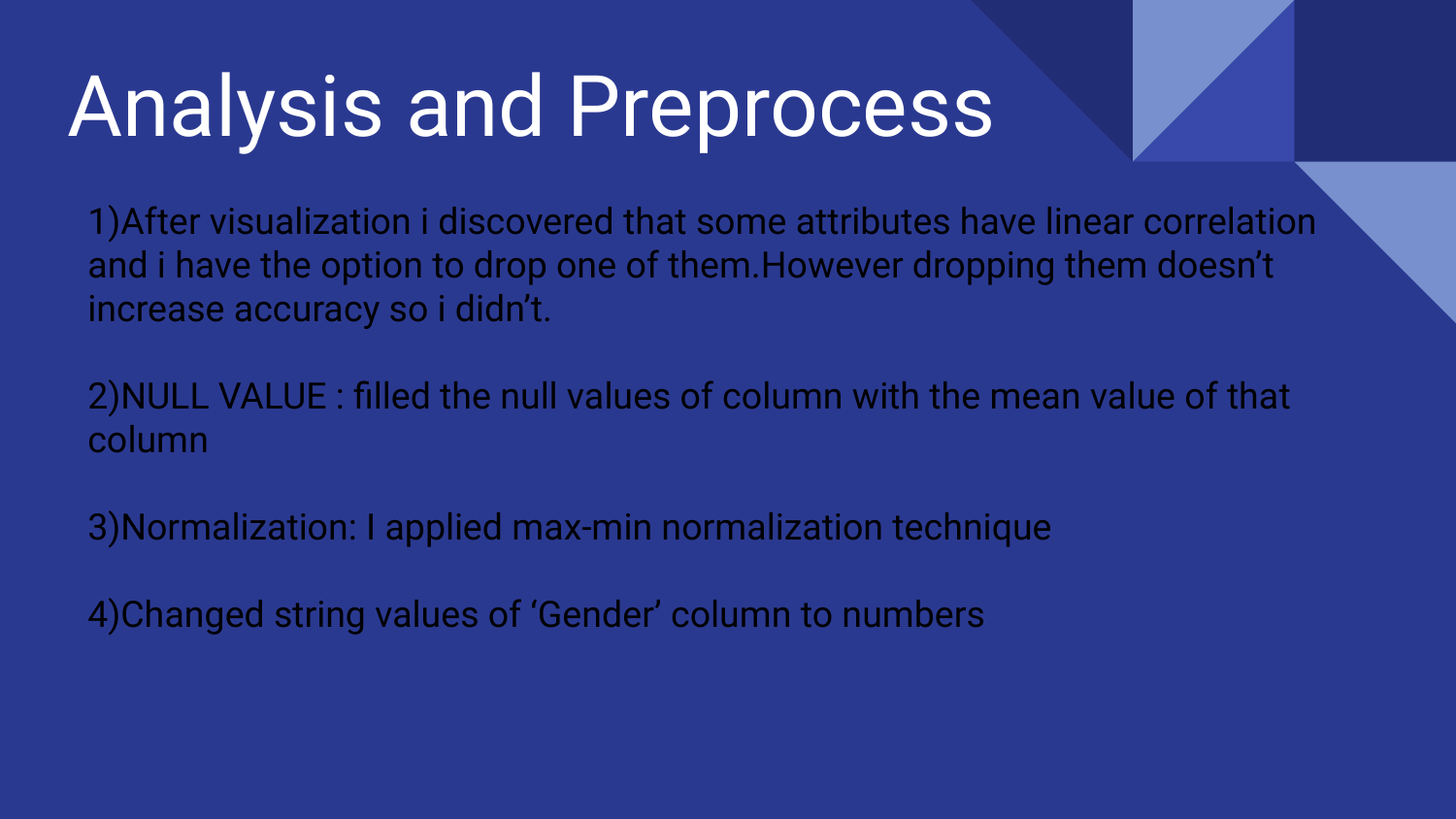

# Analysis and Preprocess
1)After visualization i discovered that some attributes have linear correlation and i have the option to drop one of them.However dropping them doesn’t increase accuracy so i didn’t.

2)NULL VALUE : filled the null values of column with the mean value of that column

3)Normalization: I applied max-min normalization technique

4)Changed string values of ‘Gender’ column to numbers